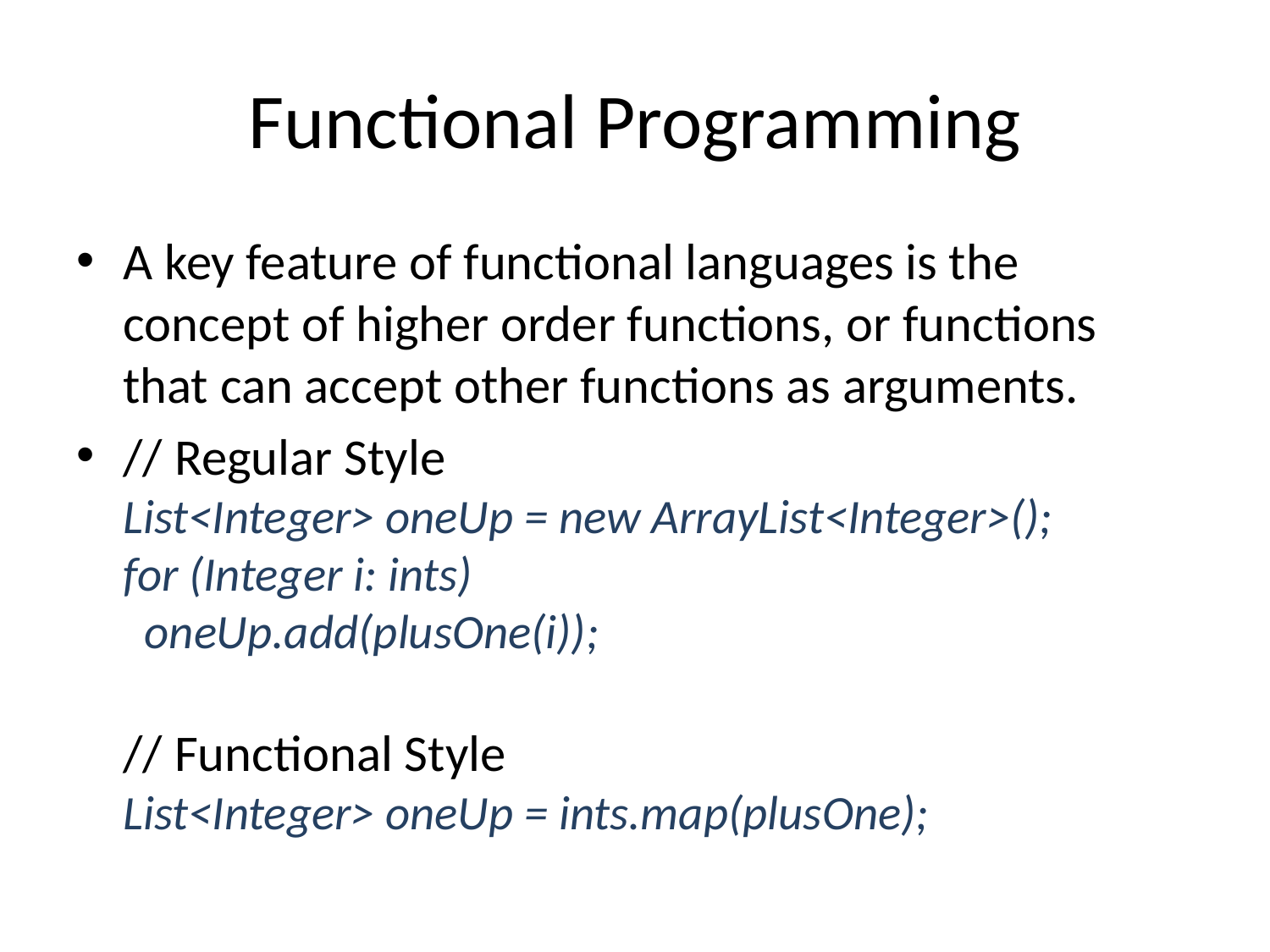

# Functional Programming
A key feature of functional languages is the concept of higher order functions, or functions that can accept other functions as arguments.
// Regular Style
List<Integer> oneUp = new ArrayList<Integer>();
for (Integer i: ints)
  oneUp.add(plusOne(i));
// Functional Style
List<Integer> oneUp = ints.map(plusOne);